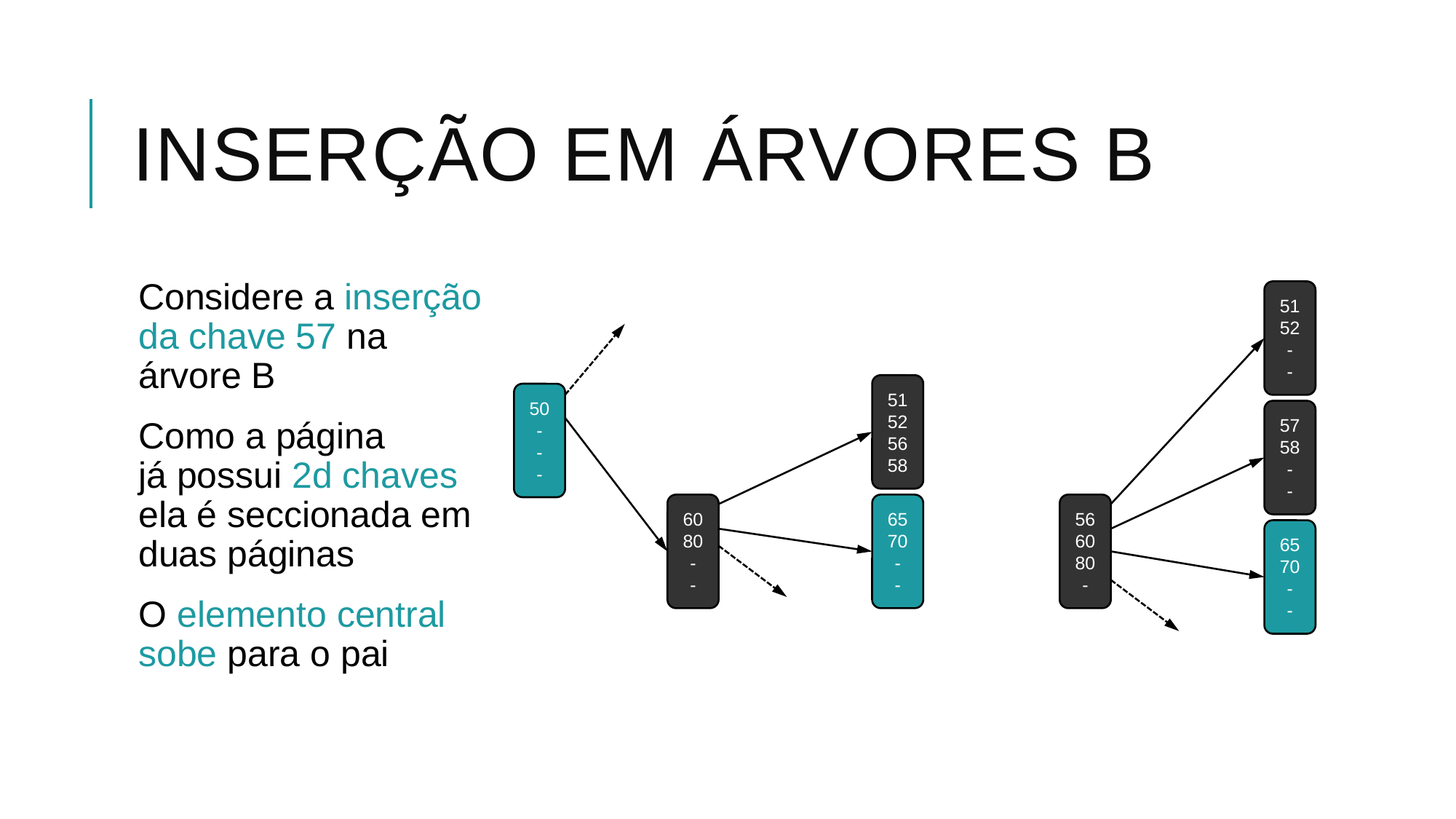

# Inserção em Árvores B
Considere a inserção
da chave 57 na
árvore B
Como a página
já possui 2d chaves
ela é seccionada em
duas páginas
O elemento central
sobe para o pai
51
52
-
-
51
52
56
58
50
-
-
-
57
58
-
-
60
80
-
-
65
70
-
-
56
60
80
-
65
70
-
-